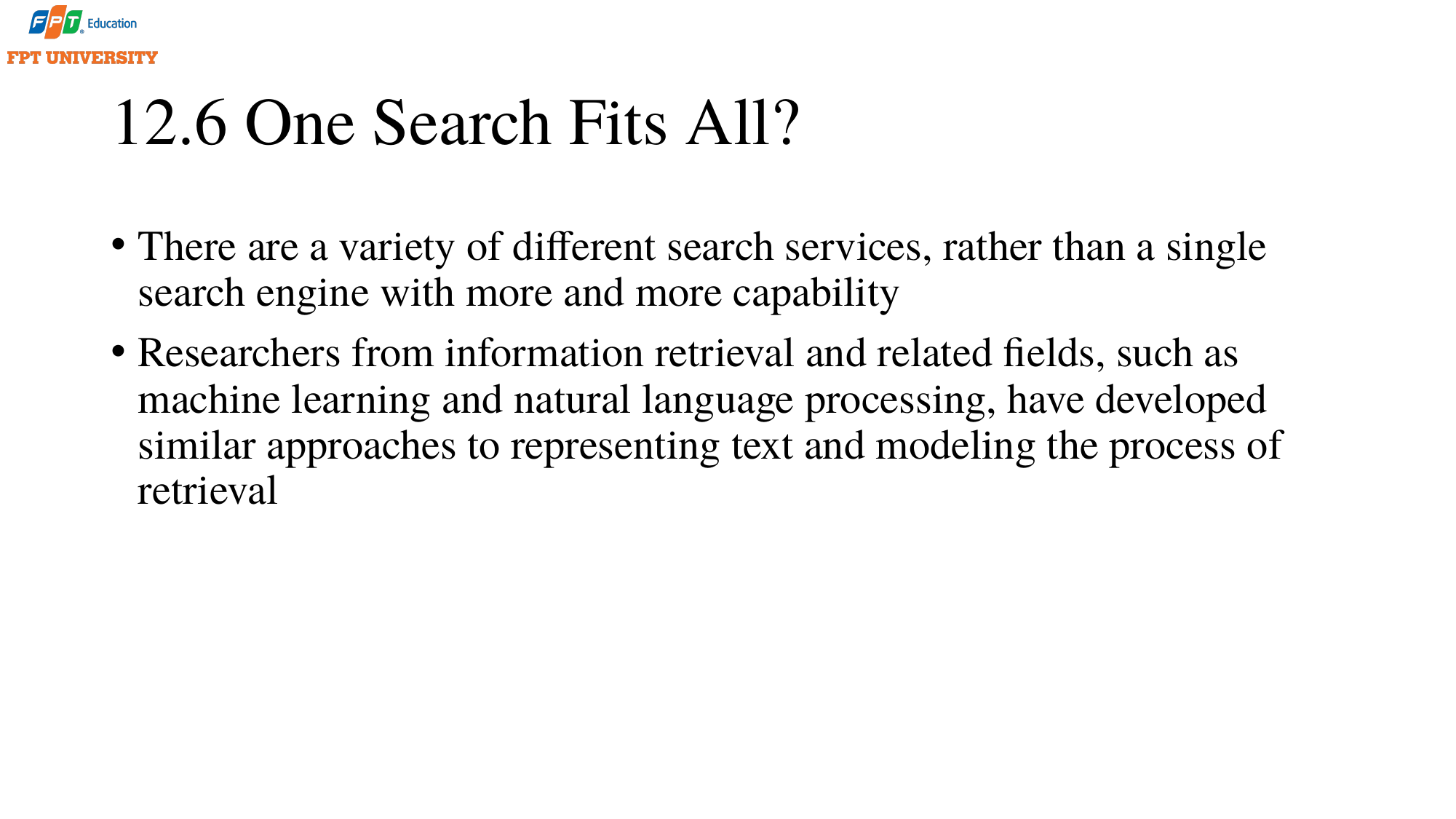

# 12.6 One Search Fits All?
There are a variety of different search services, rather than a single search engine with more and more capability
Researchers from information retrieval and related fields, such as machine learning and natural language processing, have developed similar approaches to representing text and modeling the process of retrieval